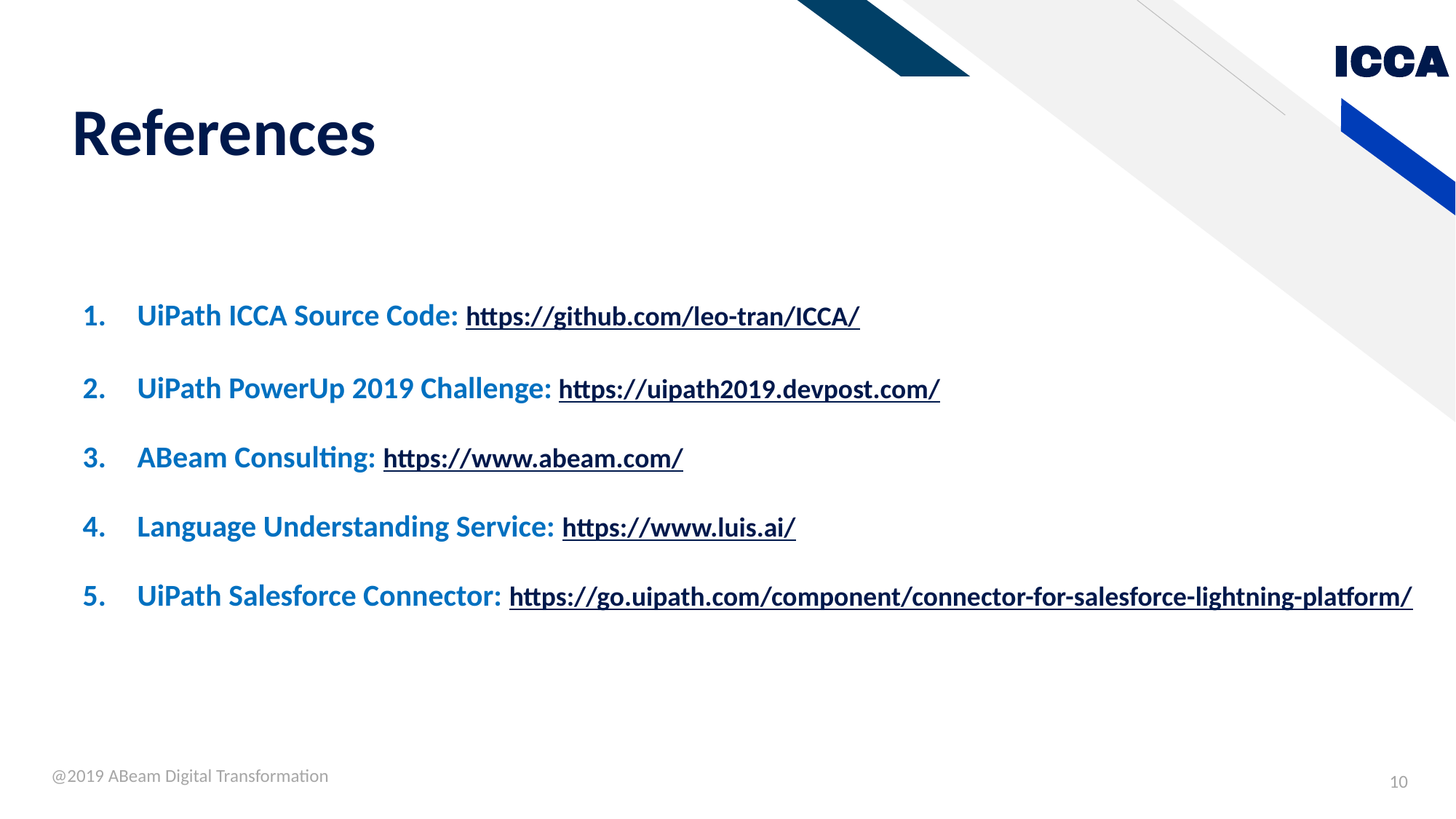

# References
UiPath ICCA Source Code: https://github.com/leo-tran/ICCA/

UiPath PowerUp 2019 Challenge: https://uipath2019.devpost.com/

ABeam Consulting: https://www.abeam.com/

Language Understanding Service: https://www.luis.ai/

UiPath Salesforce Connector: https://go.uipath.com/component/connector-for-salesforce-lightning-platform/
@2019 ABeam Digital Transformation
10